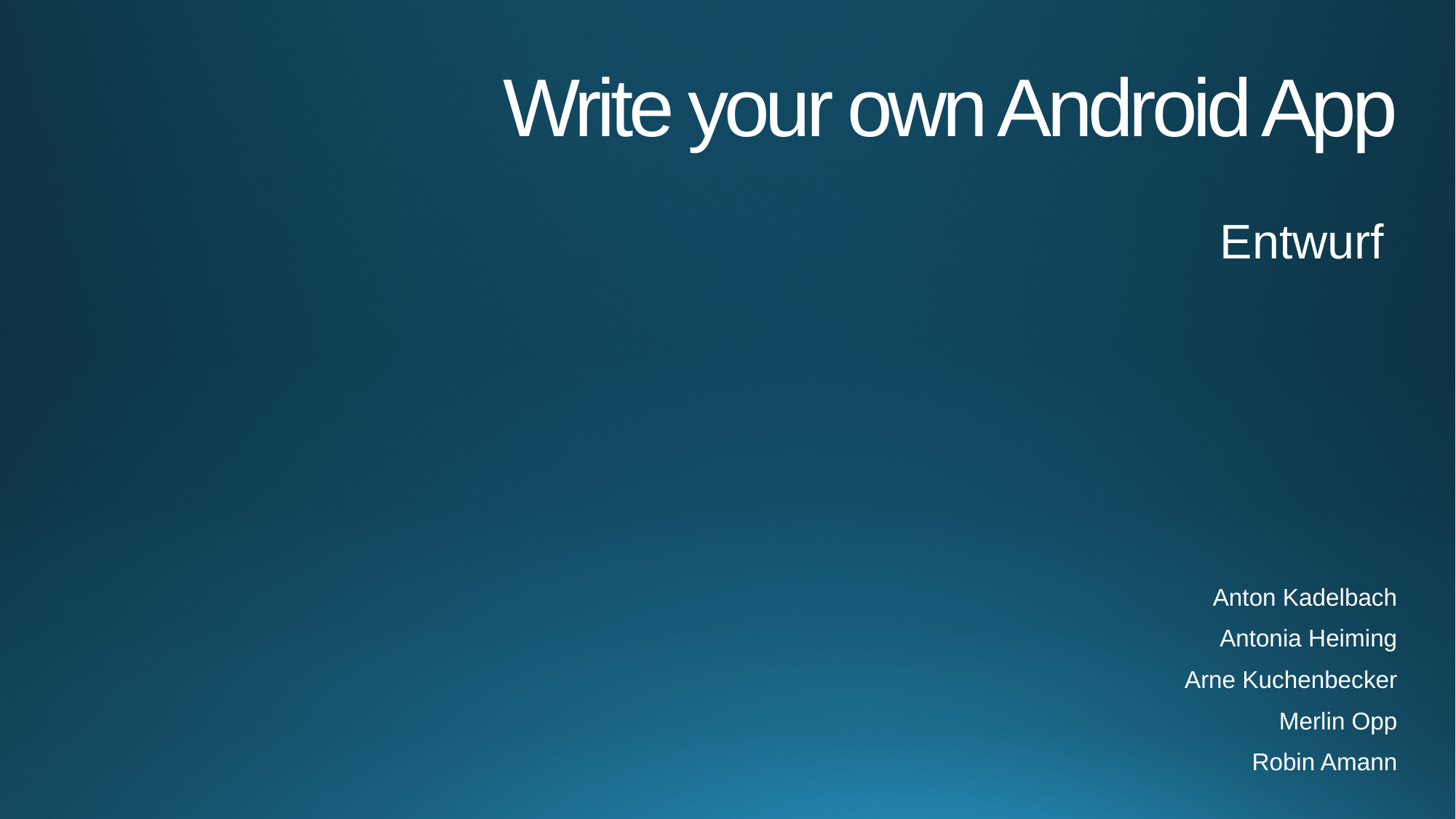

# Write your own Android App
Entwurf

Anton Kadelbach
Antonia Heiming
Arne Kuchenbecker
Merlin Opp
Robin Amann